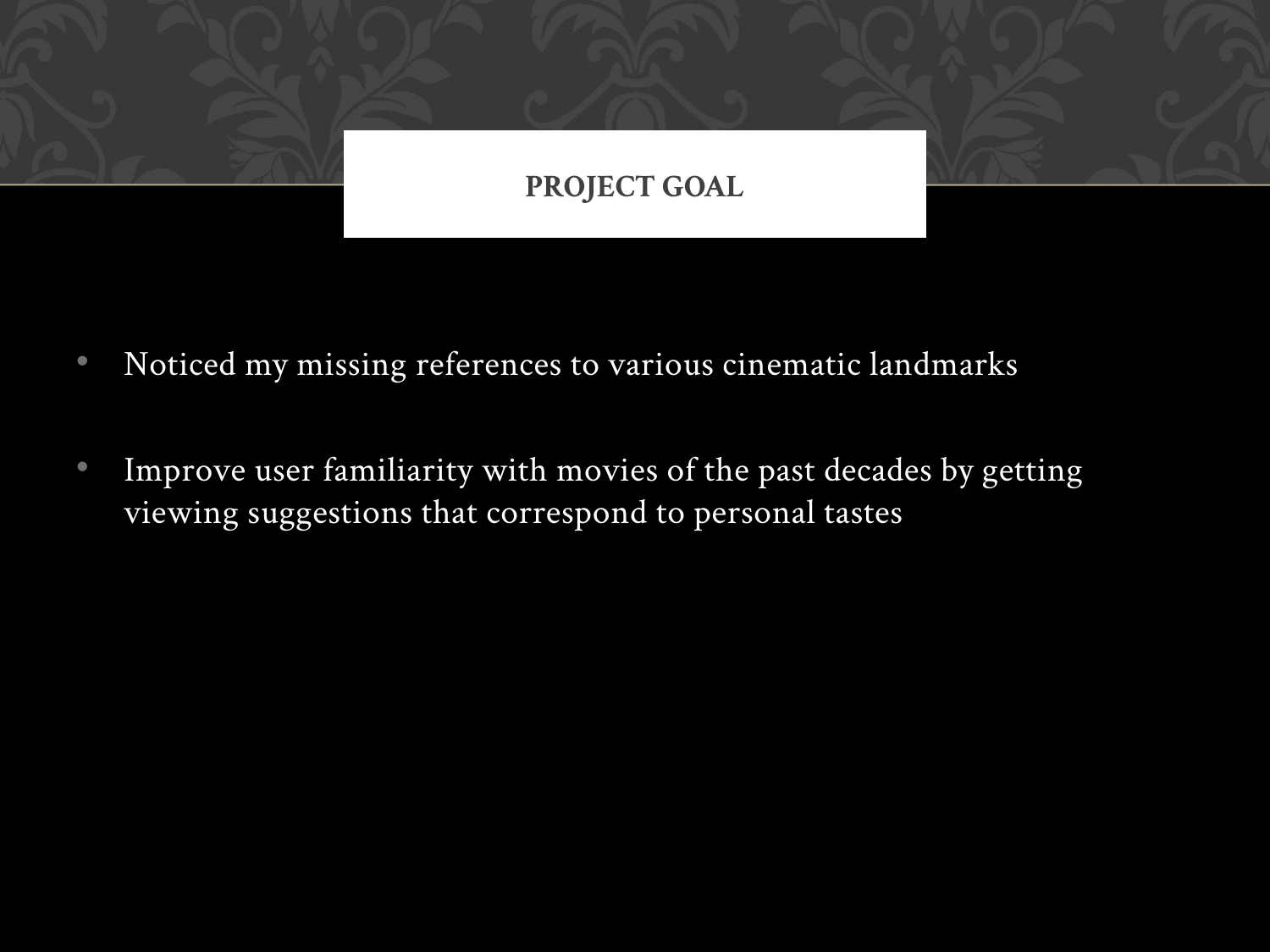

# Project Goal

Noticed my missing references to various cinematic landmarks

Improve user familiarity with movies of the past decades by getting viewing suggestions that correspond to personal tastes